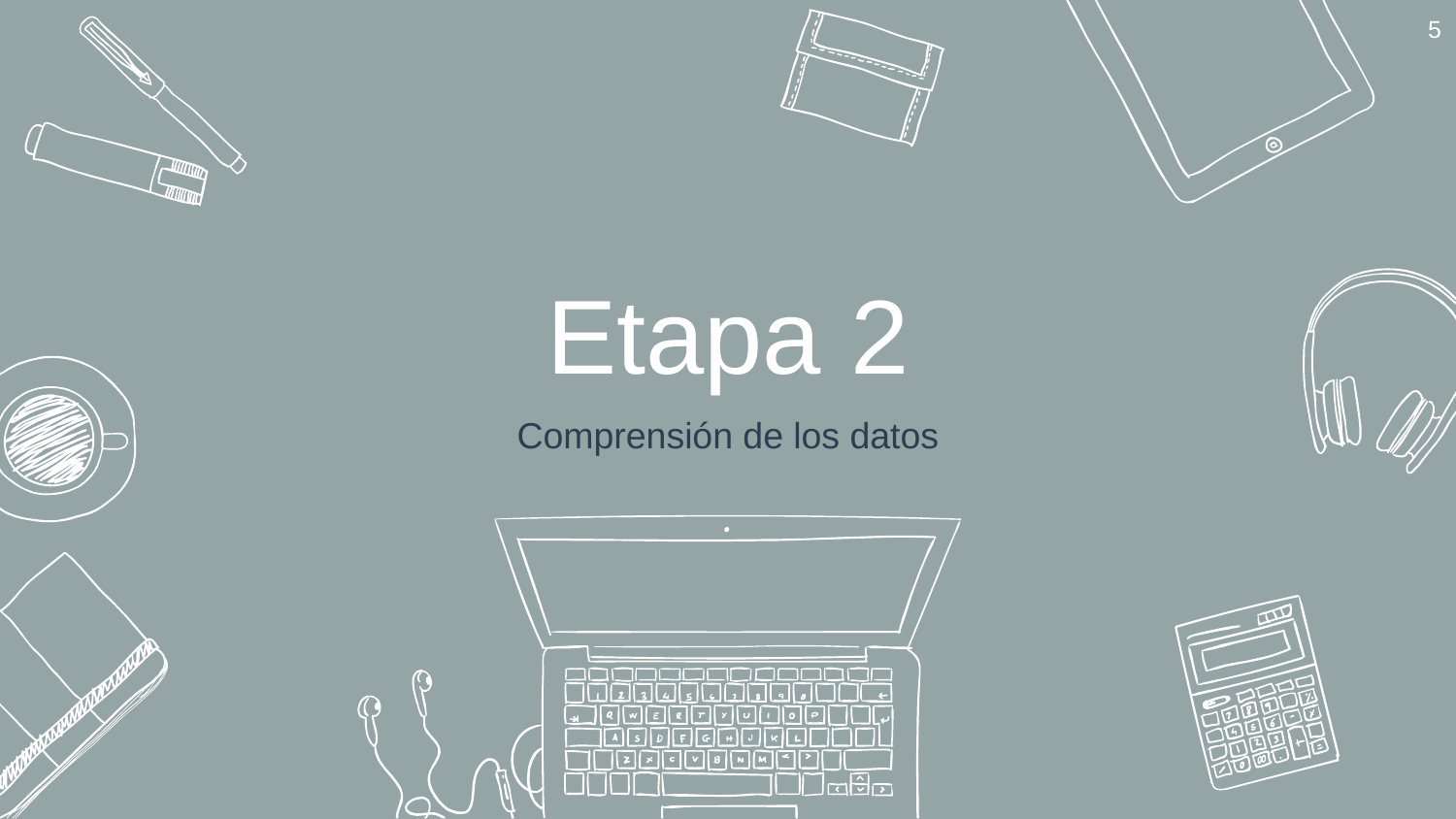

5
# Etapa 2
Comprensión de los datos